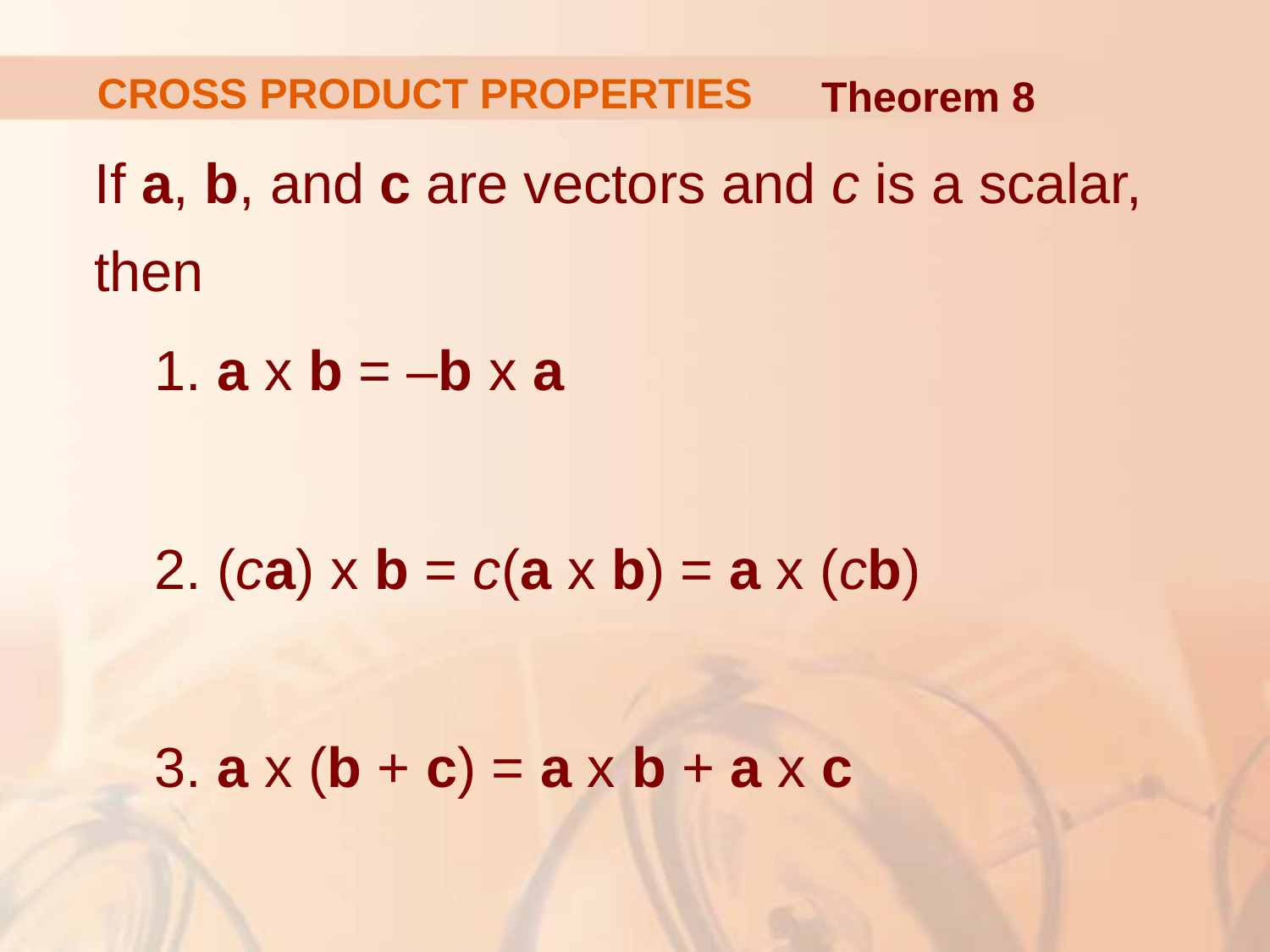

# CROSS PRODUCT PROPERTIES
Theorem 8
If a, b, and c are vectors and c is a scalar, then
 a x b = –b x a

 (ca) x b = c(a x b) = a x (cb)

 a x (b + c) = a x b + a x c